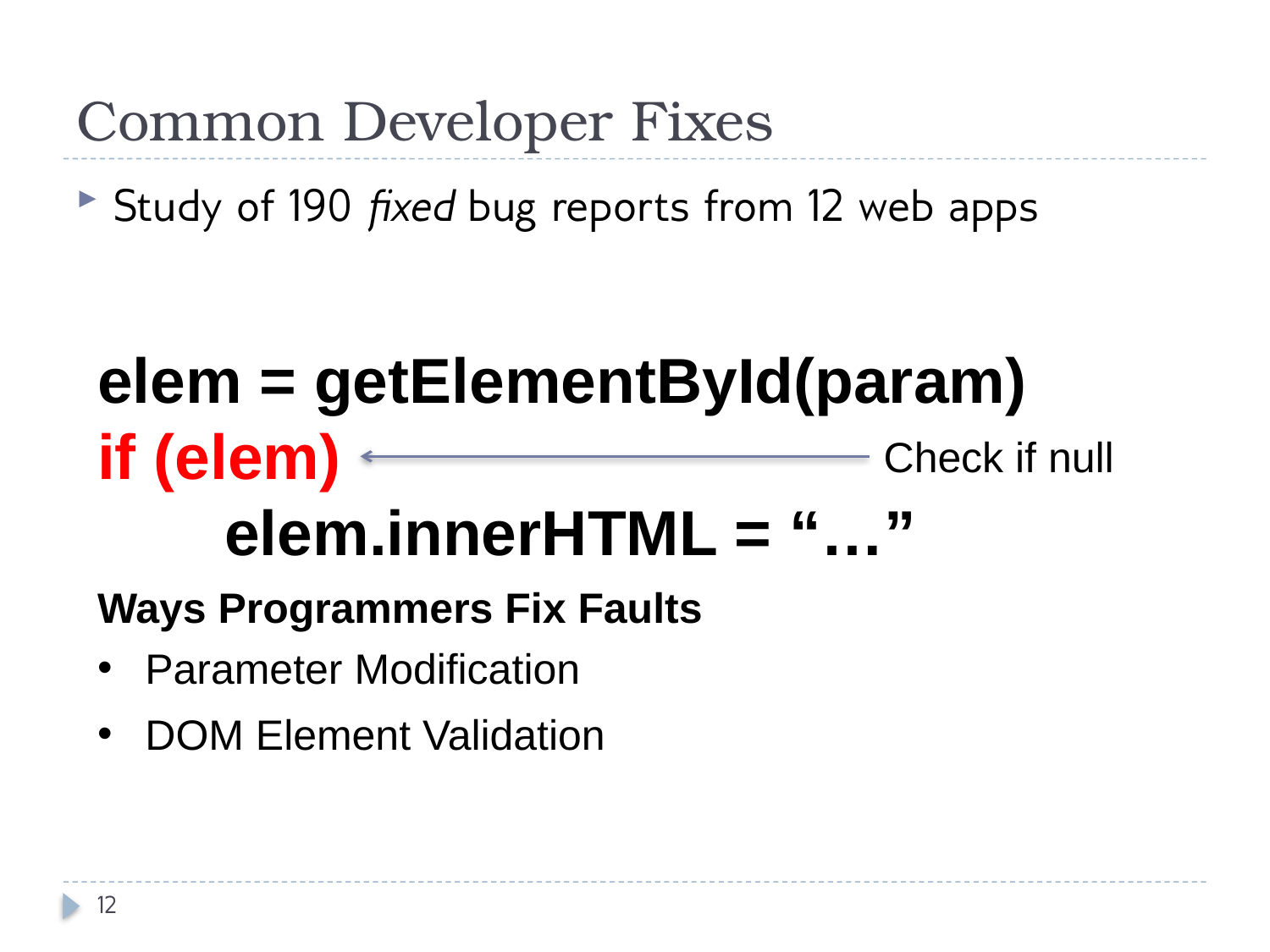

# Common Developer Fixes
Study of 190 fixed bug reports from 12 web apps
elem = getElementById(param)
if (elem)
	elem.innerHTML = “…”
Check if null
Ways Programmers Fix Faults
Parameter Modification
DOM Element Validation
12